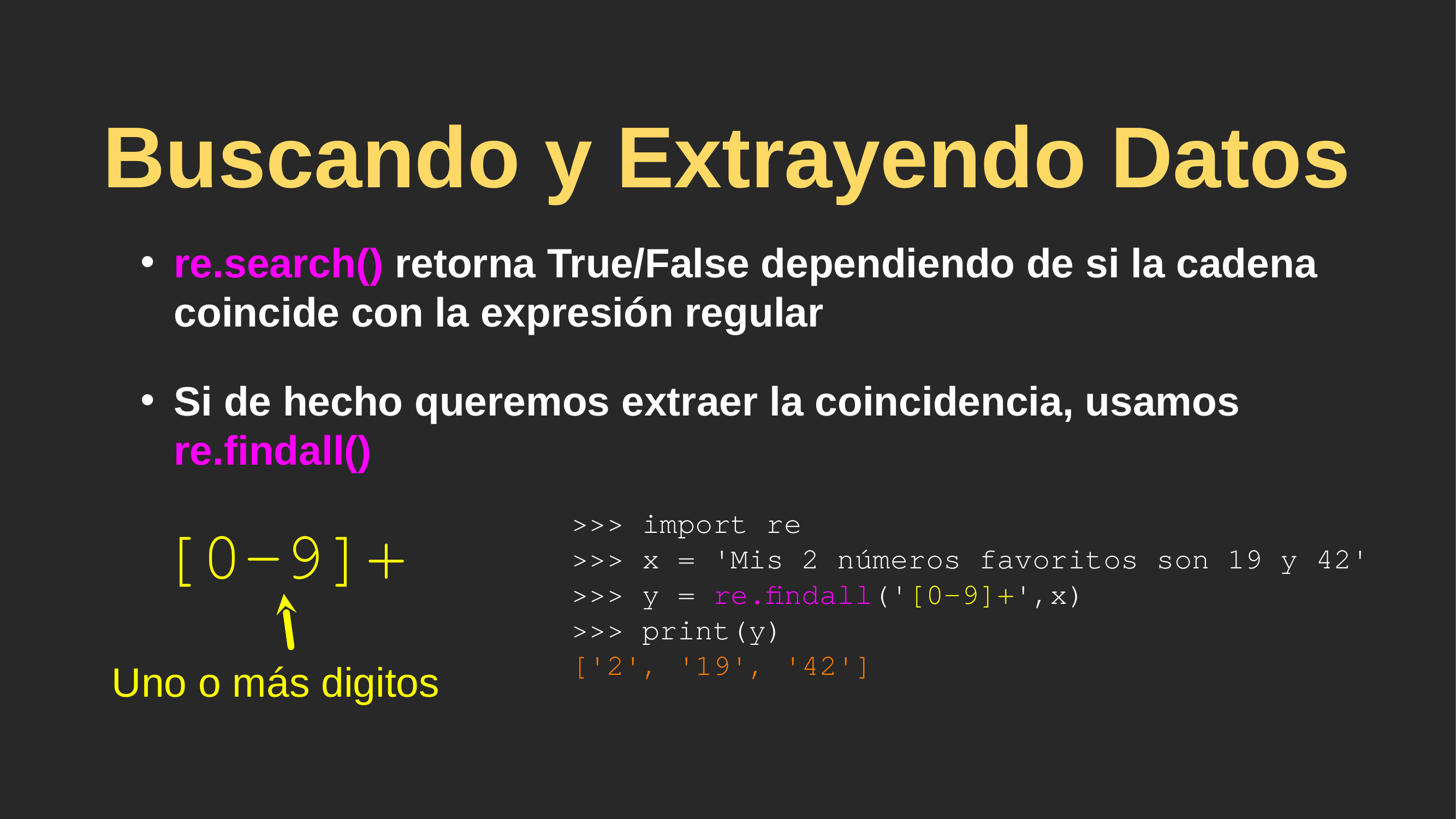

# Buscando y Extrayendo Datos
re.search() retorna True/False dependiendo de si la cadena coincide con la expresión regular
Si de hecho queremos extraer la coincidencia, usamos re.findall()
>>> import re
>>> x = 'Mis 2 números favoritos son 19 y 42'
>>> y = re.findall('[0-9]+',x)
>>> print(y)
['2', '19', '42']
[0-9]+
Uno o más digitos